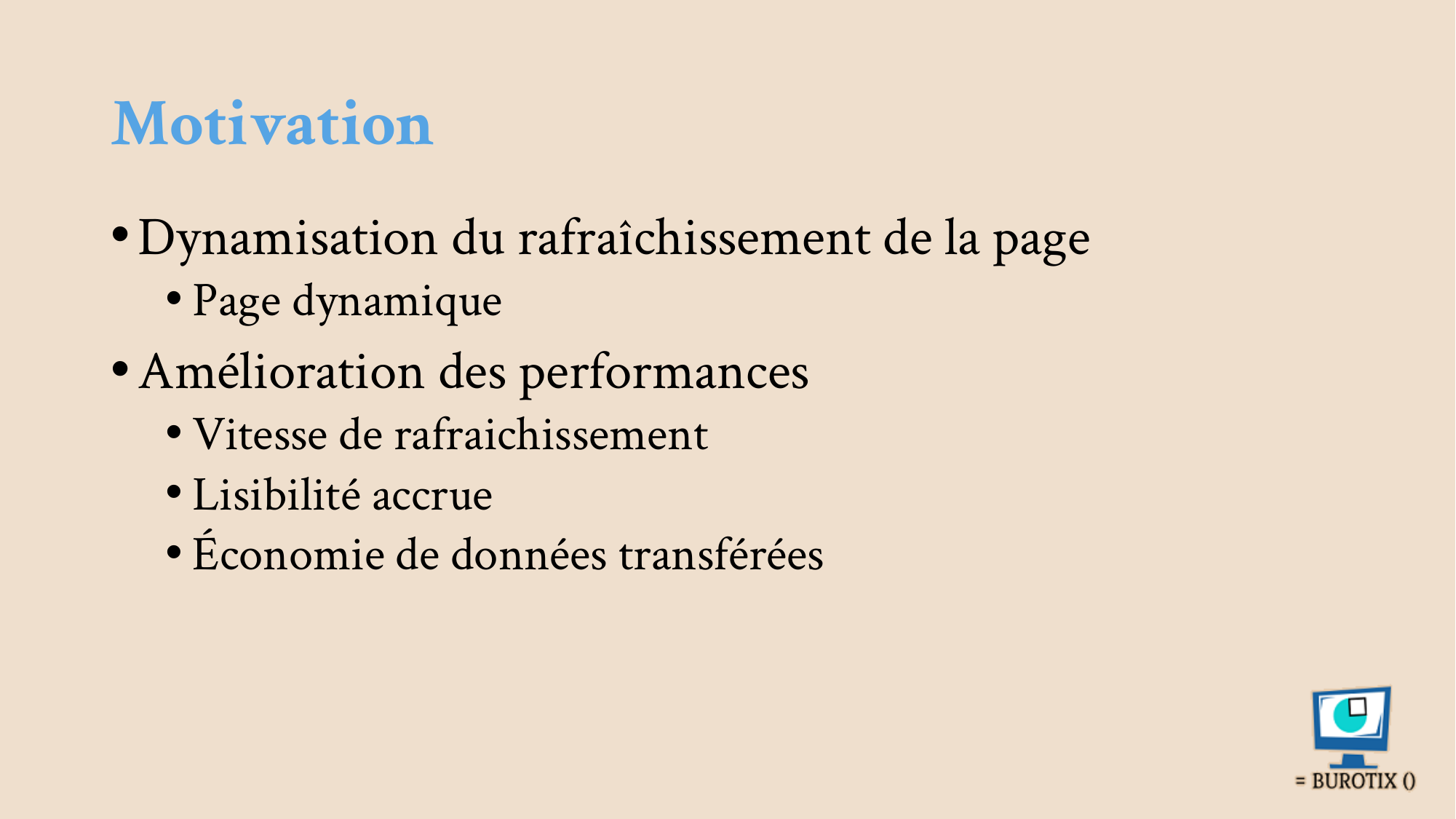

# Motivation
Dynamisation du rafraîchissement de la page
Page dynamique
Amélioration des performances
Vitesse de rafraichissement
Lisibilité accrue
Économie de données transférées